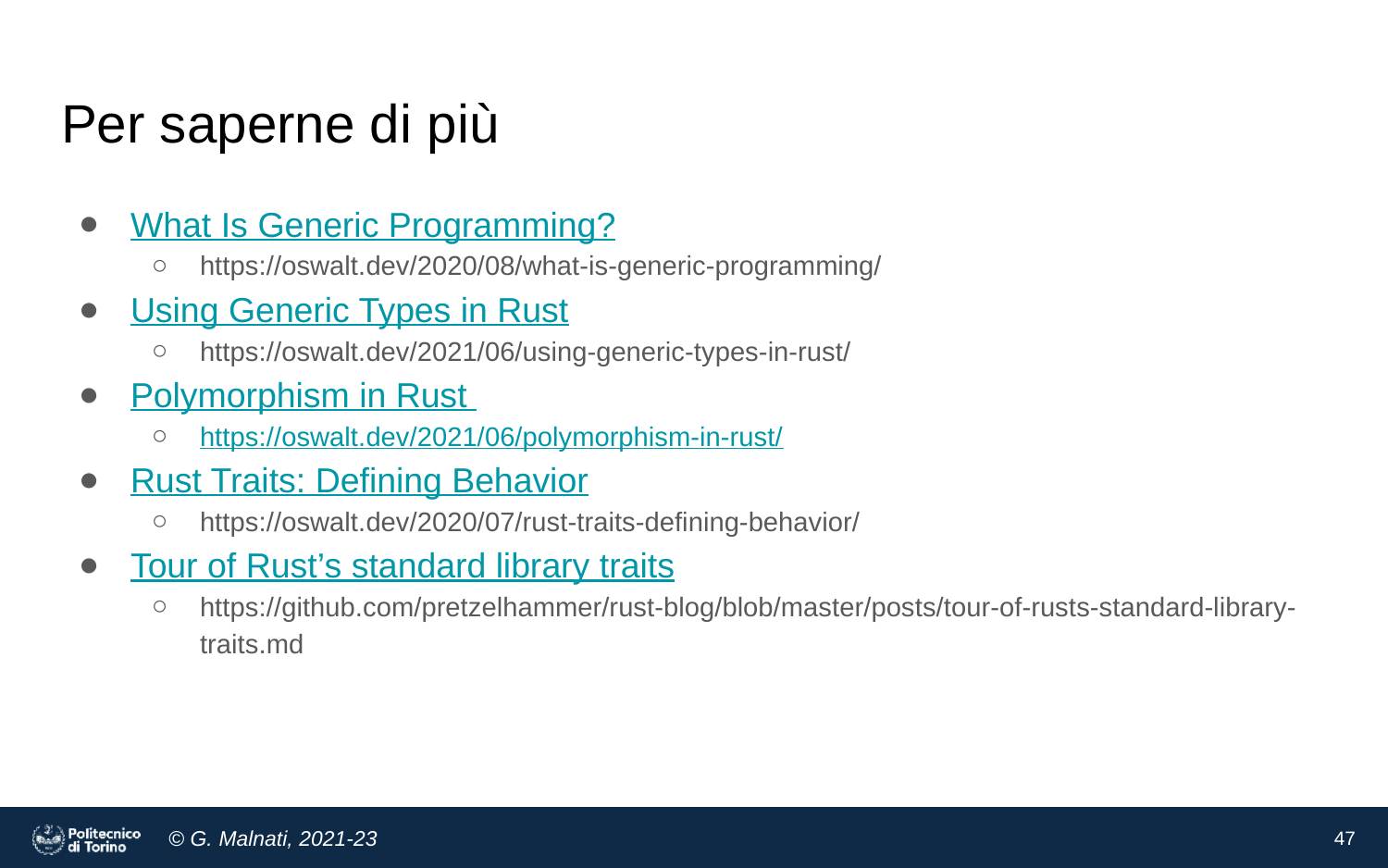

# Per saperne di più
What Is Generic Programming?
https://oswalt.dev/2020/08/what-is-generic-programming/
Using Generic Types in Rust
https://oswalt.dev/2021/06/using-generic-types-in-rust/
Polymorphism in Rust
https://oswalt.dev/2021/06/polymorphism-in-rust/
Rust Traits: Defining Behavior
https://oswalt.dev/2020/07/rust-traits-defining-behavior/
Tour of Rust’s standard library traits
https://github.com/pretzelhammer/rust-blog/blob/master/posts/tour-of-rusts-standard-library-traits.md
47